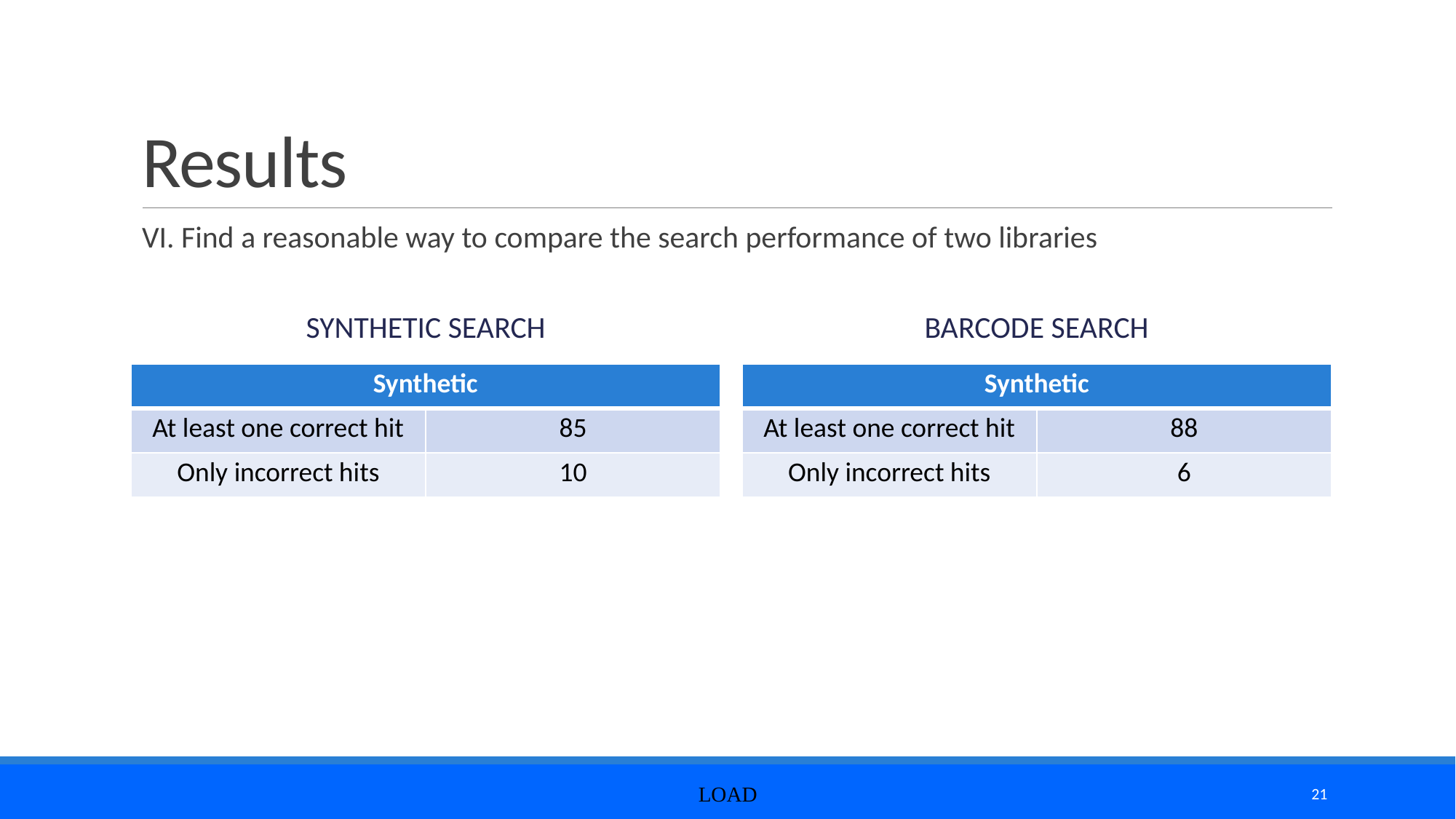

# Results
VI. Find a reasonable way to compare the search performance of two libraries

Synthetic search
Barcode search
| Synthetic |  |
| --- | --- |
| At least one correct hit | 85 |
| Only incorrect hits | 10 |
| Synthetic |  |
| --- | --- |
| At least one correct hit | 88 |
| Only incorrect hits | 6 |
LOAD
21